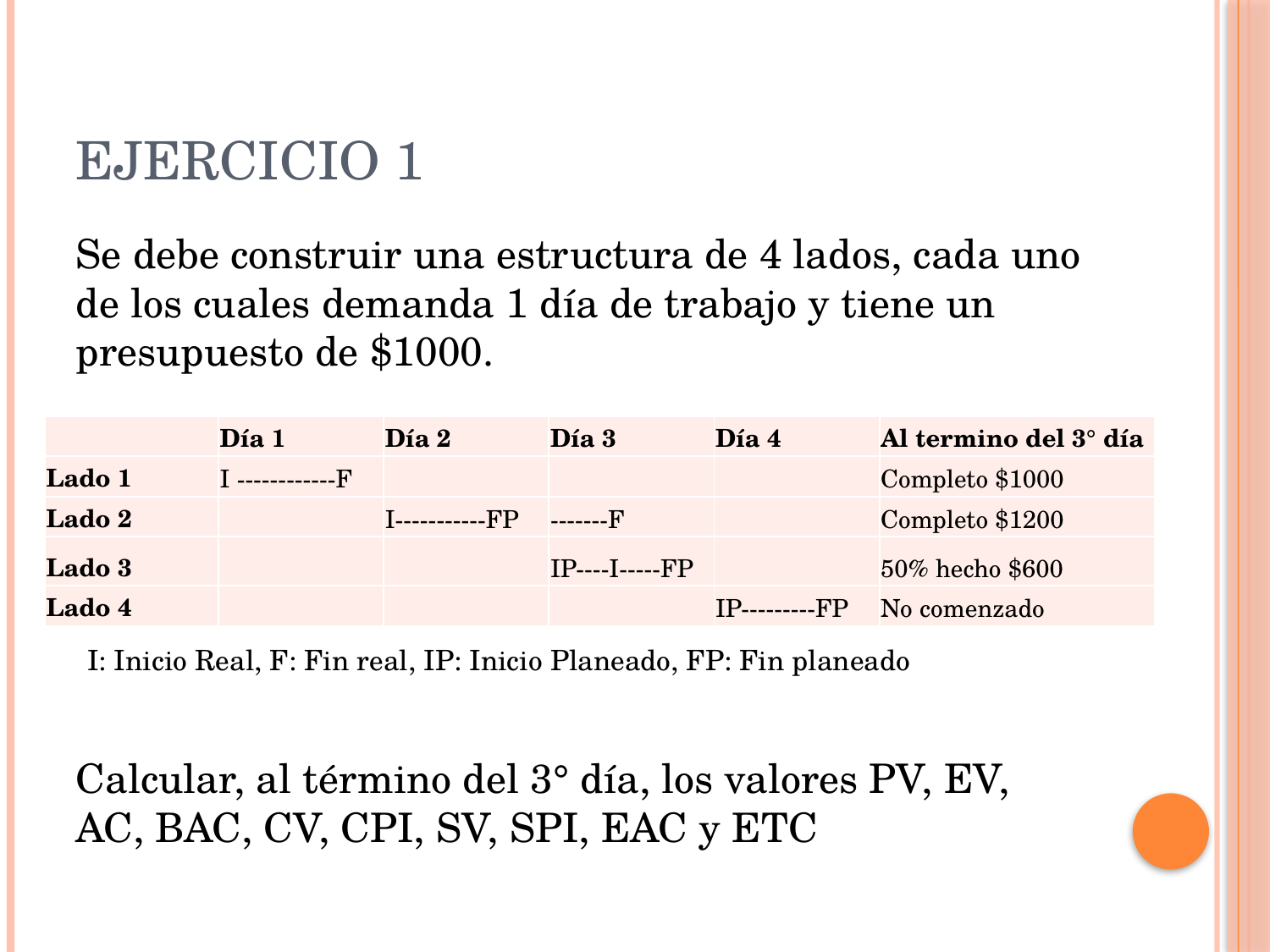

# Ejercicio 1
Se debe construir una estructura de 4 lados, cada uno de los cuales demanda 1 día de trabajo y tiene un presupuesto de $1000.

Calcular, al término del 3° día, los valores PV, EV, AC, BAC, CV, CPI, SV, SPI, EAC y ETC

|  | Día 1 | Día 2 | Día 3 | Día 4 | Al termino del 3° día |
| --- | --- | --- | --- | --- | --- |
| Lado 1 | I ------------F |  |  |  | Completo $1000 |
| Lado 2 |  | I-----------FP | -------F |  | Completo $1200 |
| Lado 3 |  |  | IP----I-----FP |  | 50% hecho $600 |
| Lado 4 |  |  |  | IP---------FP | No comenzado |
I: Inicio Real, F: Fin real, IP: Inicio Planeado, FP: Fin planeado